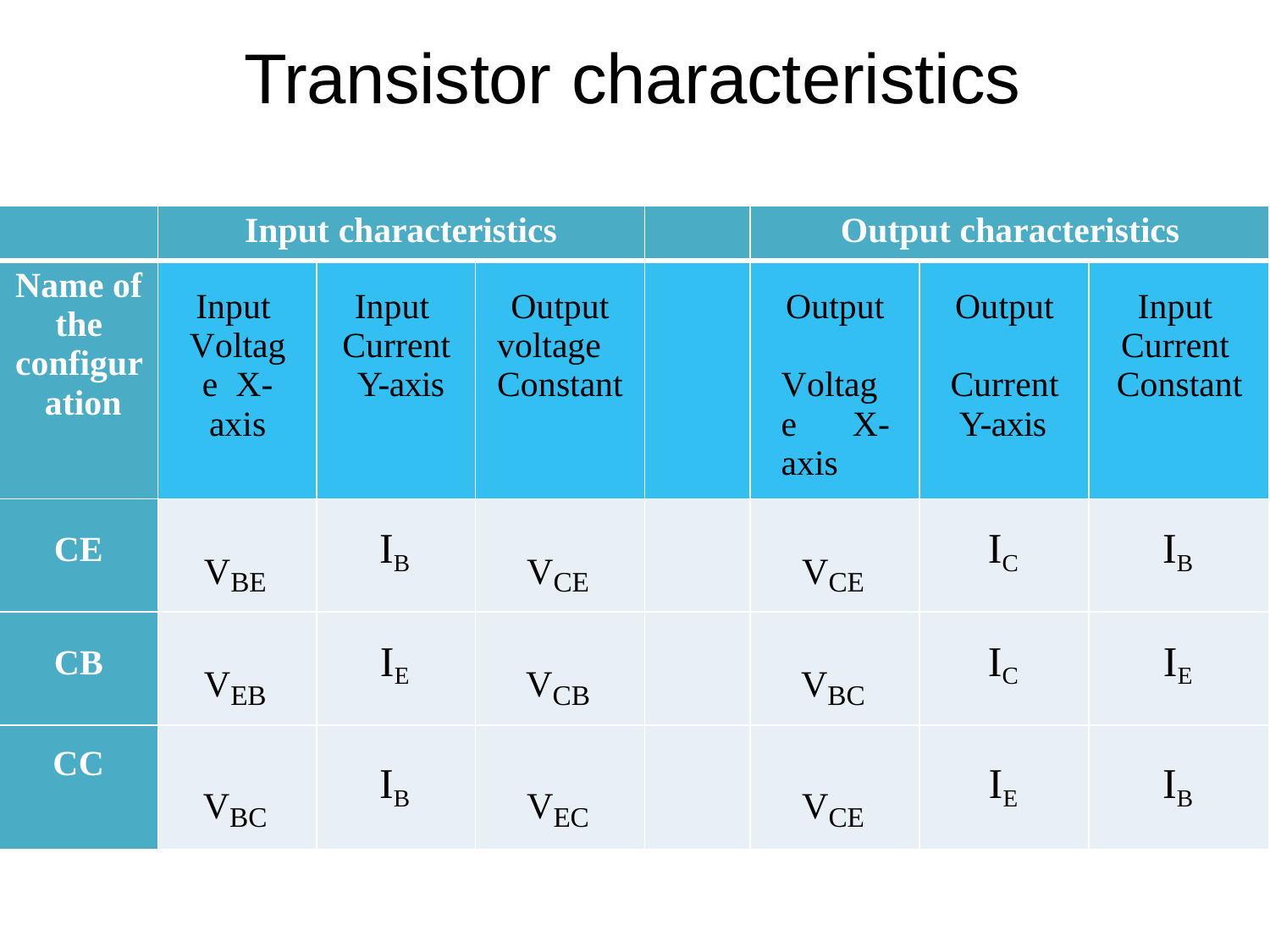

# Transistor characteristics
|  | Input characteristics |  |  |  | Output characteristics |  |  |
| --- | --- | --- | --- | --- | --- | --- | --- |
| Name of the configur ation | Input Voltage X-axis | Input Current Y-axis | Output voltage Constant |  | Output Voltage X-axis | Output Current Y-axis | Input Current Constant |
| CE | VBE | IB | VCE |  | VCE | IC | IB |
| CB | VEB | IE | VCB |  | VBC | IC | IE |
| CC | VBC | IB | VEC |  | VCE | IE | IB |